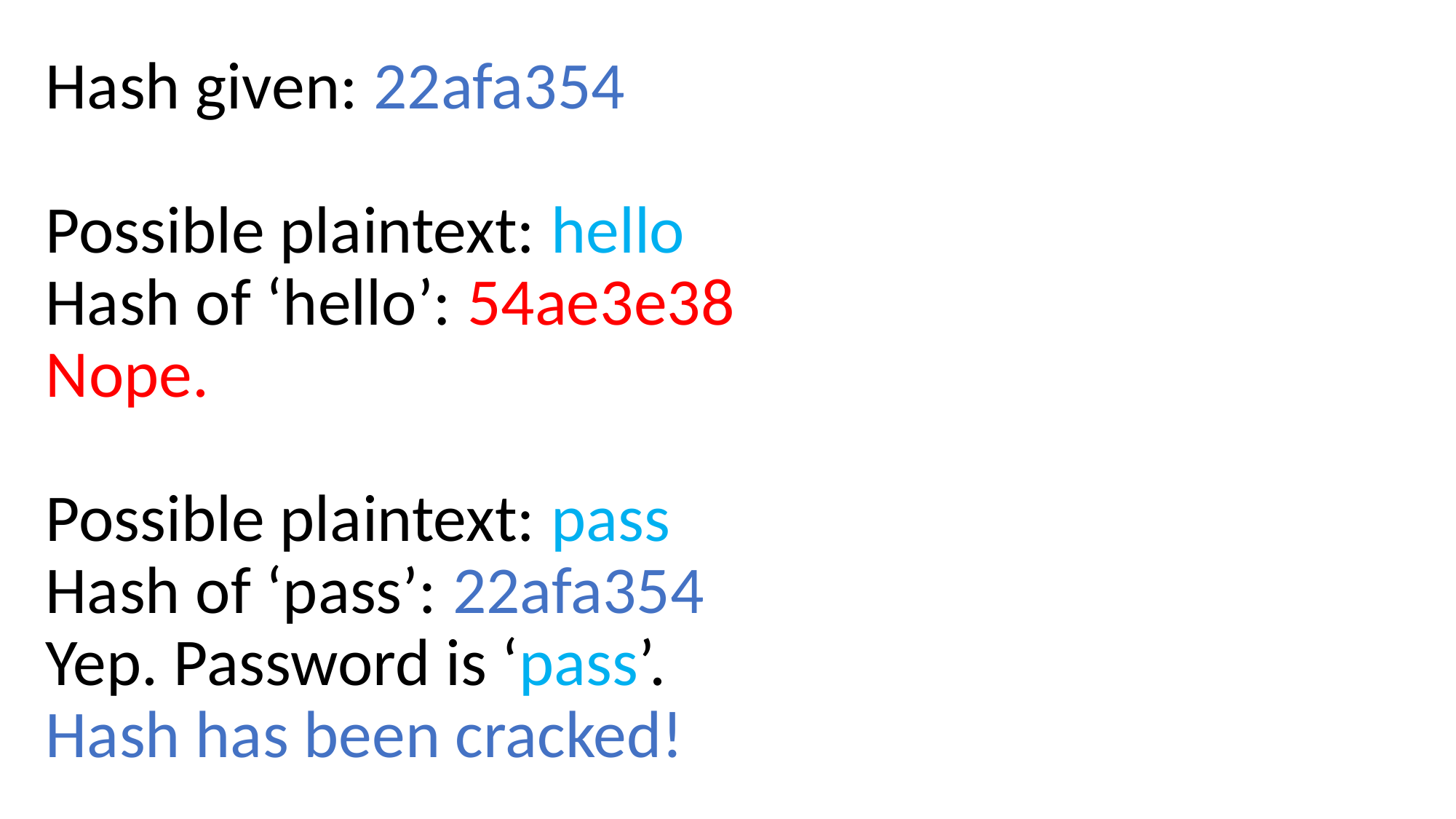

# Hash given: 22afa354 Possible plaintext: hello Hash of ‘hello’: 54ae3e38 Nope. Possible plaintext: pass Hash of ‘pass’: 22afa354 Yep. Password is ‘pass’. Hash has been cracked!